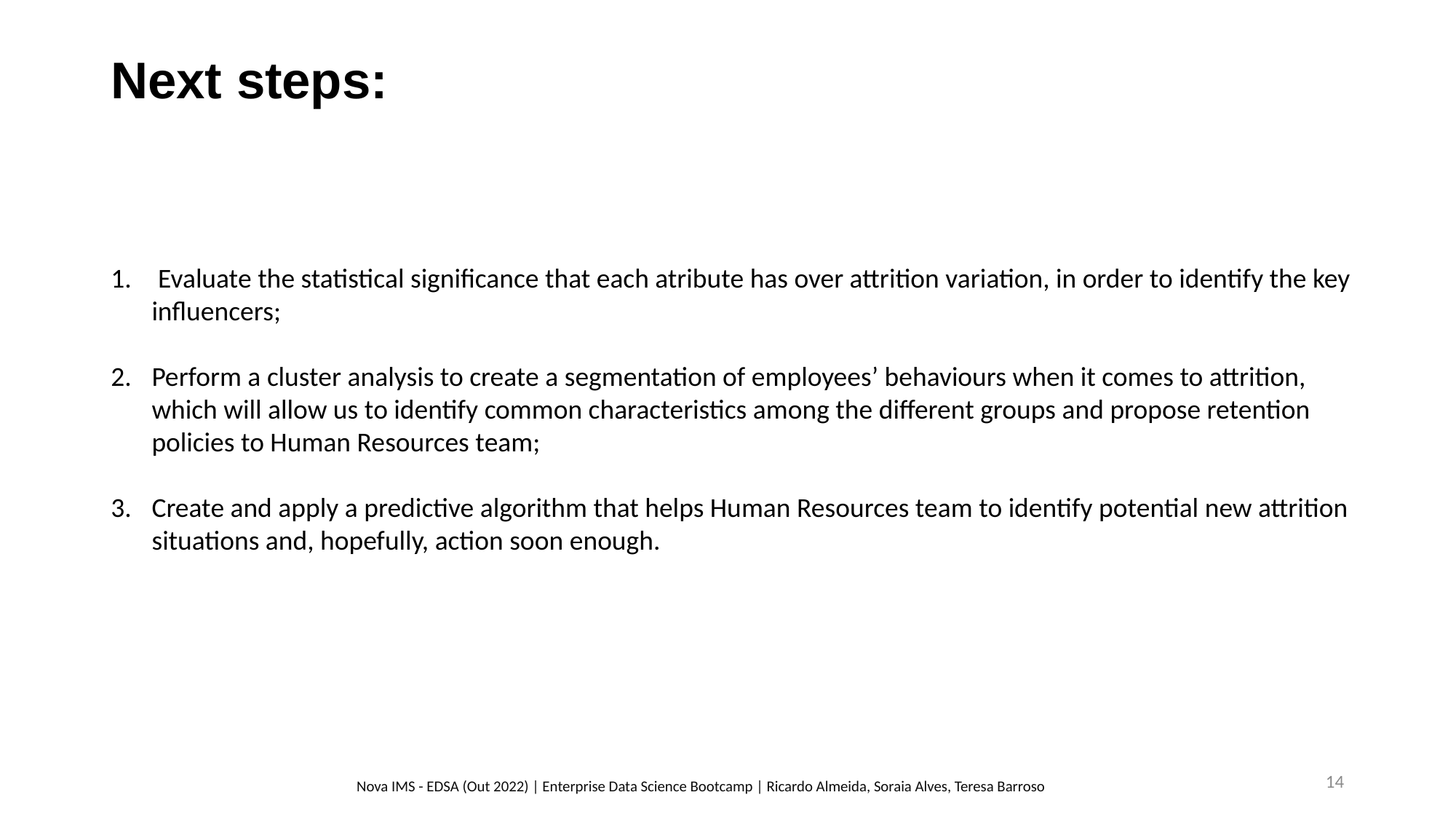

# Next steps:
 Evaluate the statistical significance that each atribute has over attrition variation, in order to identify the key influencers;

Perform a cluster analysis to create a segmentation of employees’ behaviours when it comes to attrition, which will allow us to identify common characteristics among the different groups and propose retention policies to Human Resources team;

Create and apply a predictive algorithm that helps Human Resources team to identify potential new attrition situations and, hopefully, action soon enough.
14
Nova IMS - EDSA (Out 2022) | Enterprise Data Science Bootcamp | Ricardo Almeida, Soraia Alves, Teresa Barroso